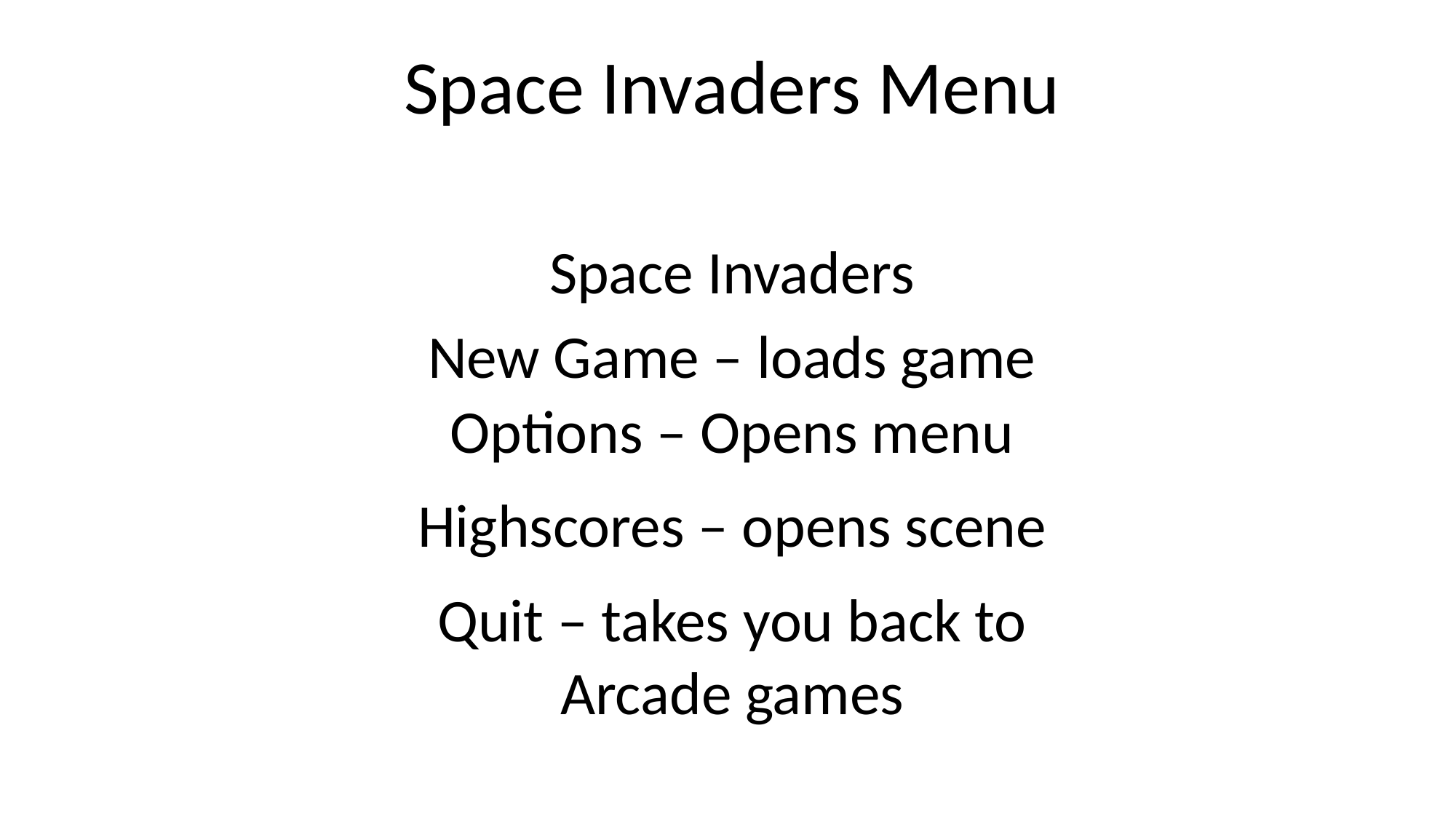

Space Invaders Menu
Space Invaders
New Game – loads game
Options – Opens menu
Highscores – opens scene
Quit – takes you back to Arcade games